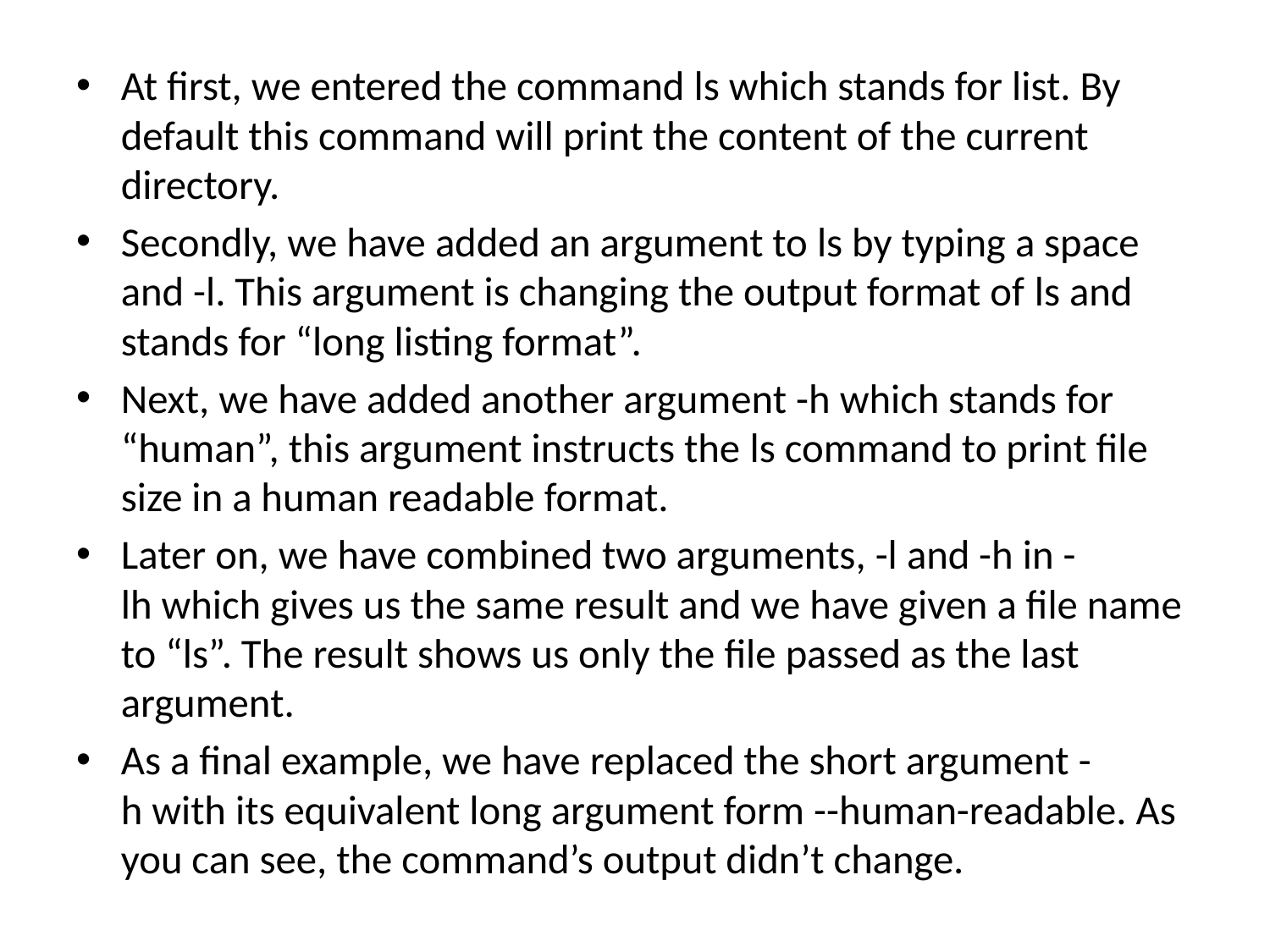

At first, we entered the command ls which stands for list. By default this command will print the content of the current directory.
Secondly, we have added an argument to ls by typing a space and -l. This argument is changing the output format of ls and stands for “long listing format”.
Next, we have added another argument -h which stands for “human”, this argument instructs the ls command to print file size in a human readable format.
Later on, we have combined two arguments, -l and -h in -lh which gives us the same result and we have given a file name to “ls”. The result shows us only the file passed as the last argument.
As a final example, we have replaced the short argument -h with its equivalent long argument form --human-readable. As you can see, the command’s output didn’t change.